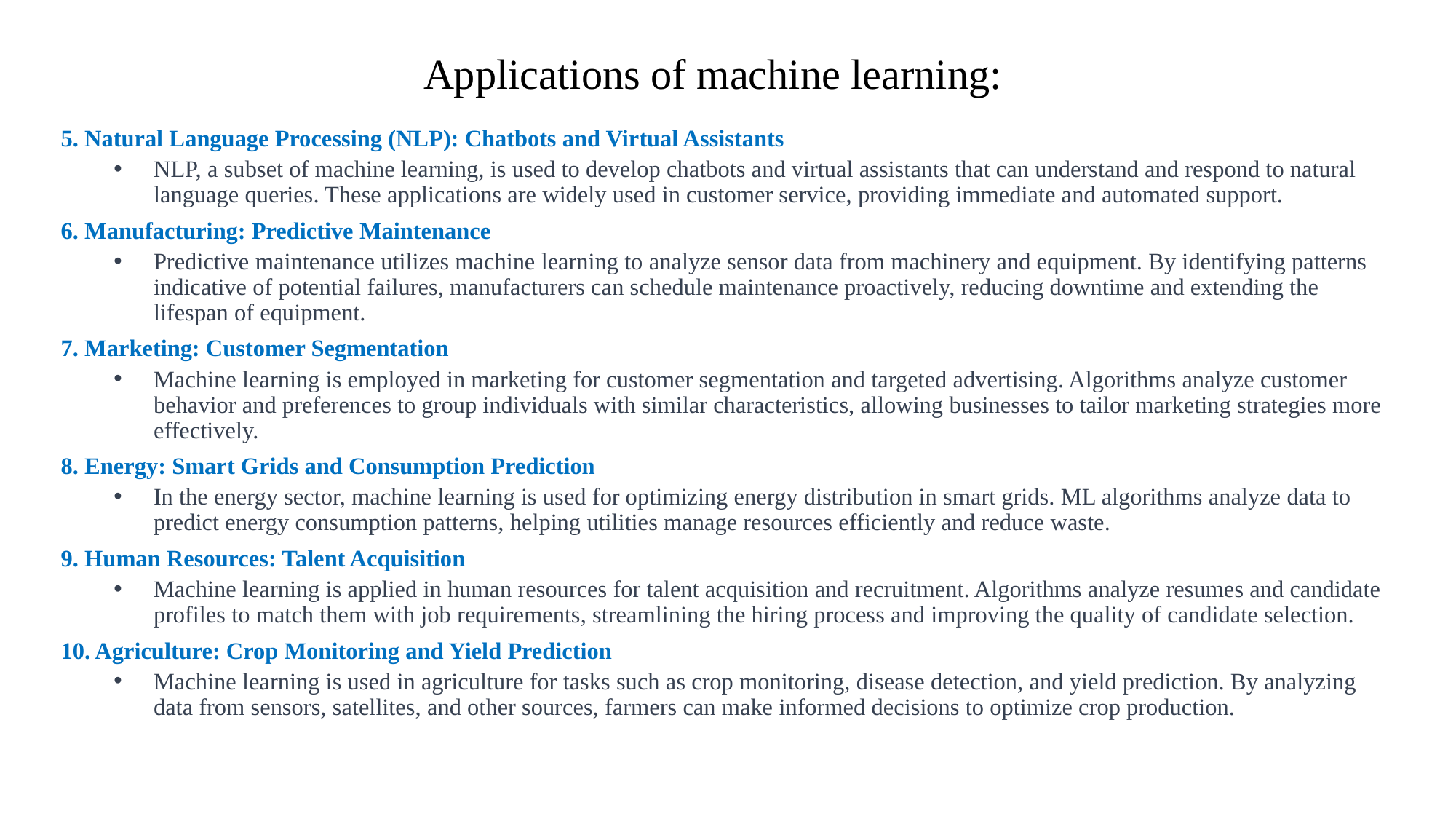

# Applications of machine learning:
5. Natural Language Processing (NLP): Chatbots and Virtual Assistants
NLP, a subset of machine learning, is used to develop chatbots and virtual assistants that can understand and respond to natural language queries. These applications are widely used in customer service, providing immediate and automated support.
6. Manufacturing: Predictive Maintenance
Predictive maintenance utilizes machine learning to analyze sensor data from machinery and equipment. By identifying patterns indicative of potential failures, manufacturers can schedule maintenance proactively, reducing downtime and extending the lifespan of equipment.
7. Marketing: Customer Segmentation
Machine learning is employed in marketing for customer segmentation and targeted advertising. Algorithms analyze customer behavior and preferences to group individuals with similar characteristics, allowing businesses to tailor marketing strategies more effectively.
8. Energy: Smart Grids and Consumption Prediction
In the energy sector, machine learning is used for optimizing energy distribution in smart grids. ML algorithms analyze data to predict energy consumption patterns, helping utilities manage resources efficiently and reduce waste.
9. Human Resources: Talent Acquisition
Machine learning is applied in human resources for talent acquisition and recruitment. Algorithms analyze resumes and candidate profiles to match them with job requirements, streamlining the hiring process and improving the quality of candidate selection.
10. Agriculture: Crop Monitoring and Yield Prediction
Machine learning is used in agriculture for tasks such as crop monitoring, disease detection, and yield prediction. By analyzing data from sensors, satellites, and other sources, farmers can make informed decisions to optimize crop production.